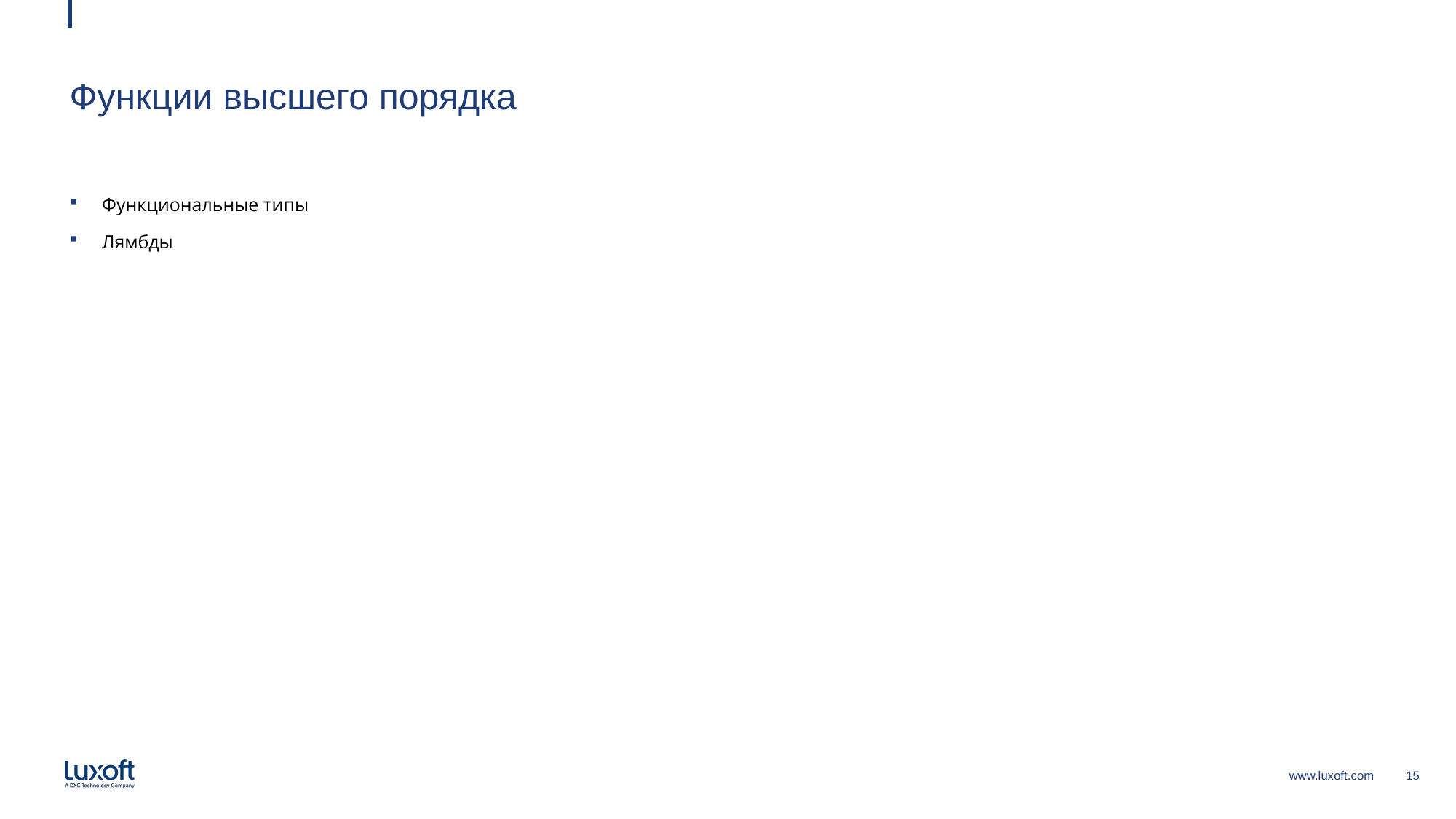

# Функции высшего порядка

Функциональные типы
Лямбды